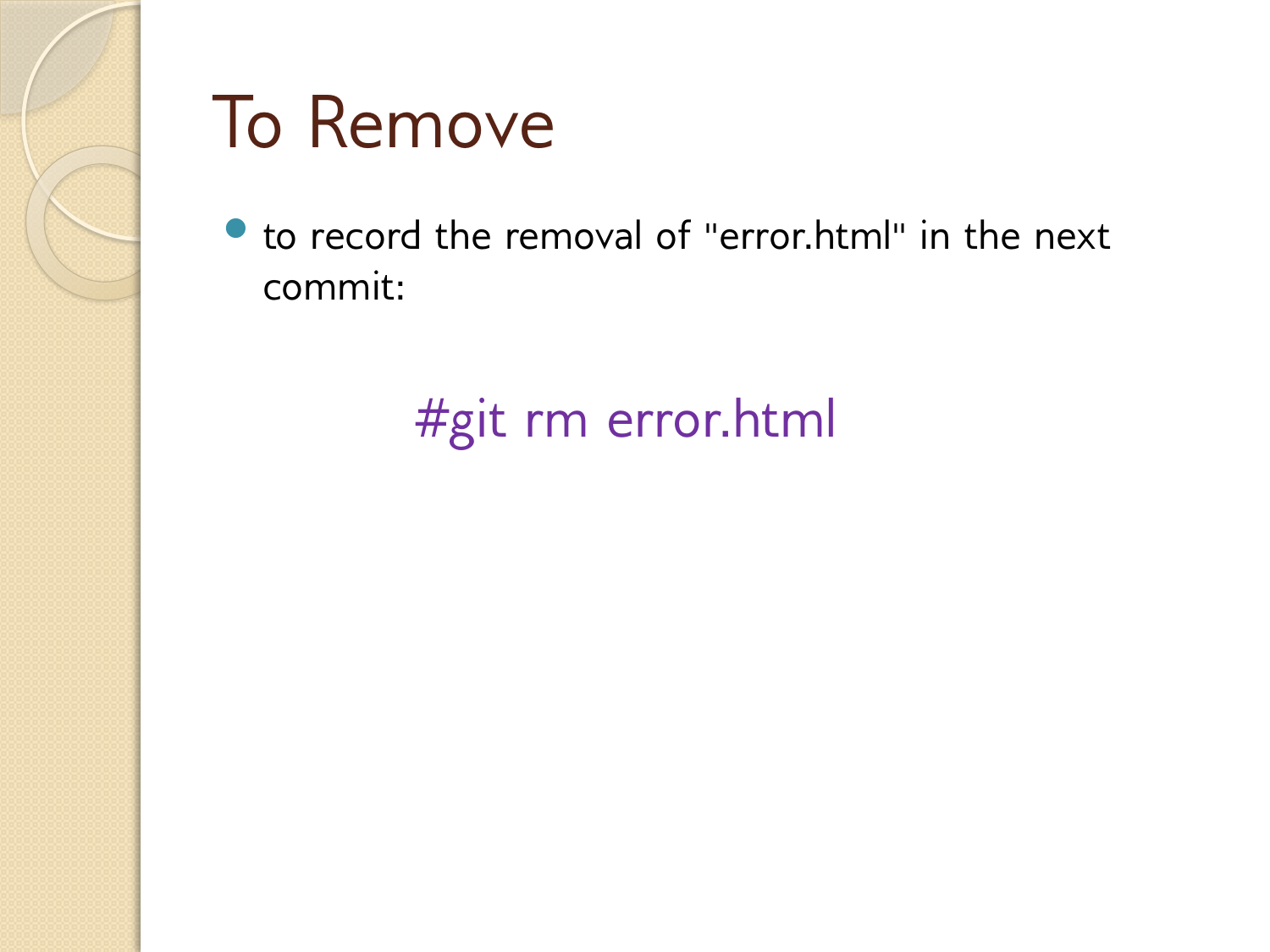

# To Remove
to record the removal of "error.html" in the next commit:

            #git rm error.html